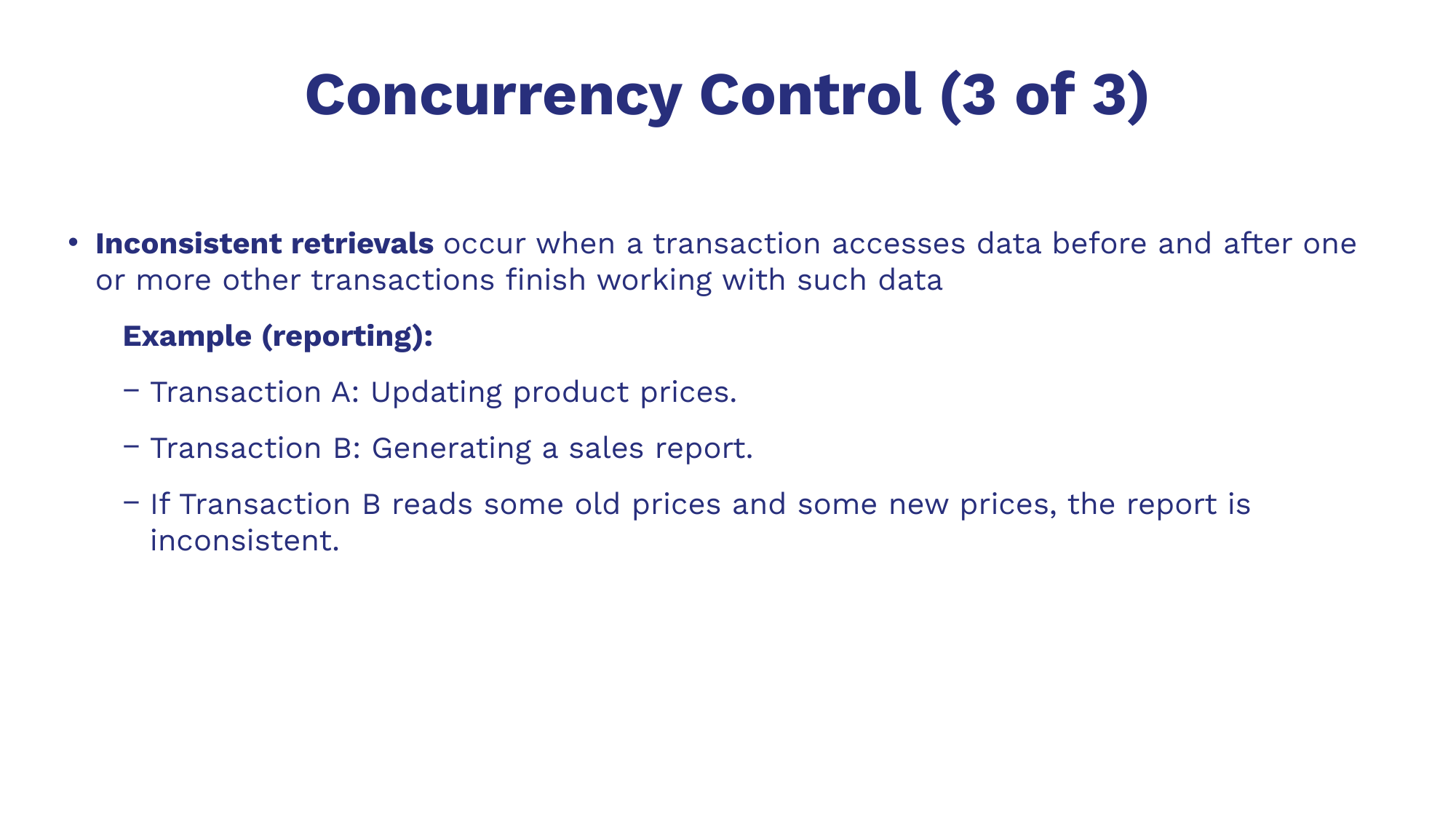

# Concurrency Control (3 of 3)
Inconsistent retrievals occur when a transaction accesses data before and after one or more other transactions finish working with such data
Example (reporting):
Transaction A: Updating product prices.
Transaction B: Generating a sales report.
If Transaction B reads some old prices and some new prices, the report is inconsistent.